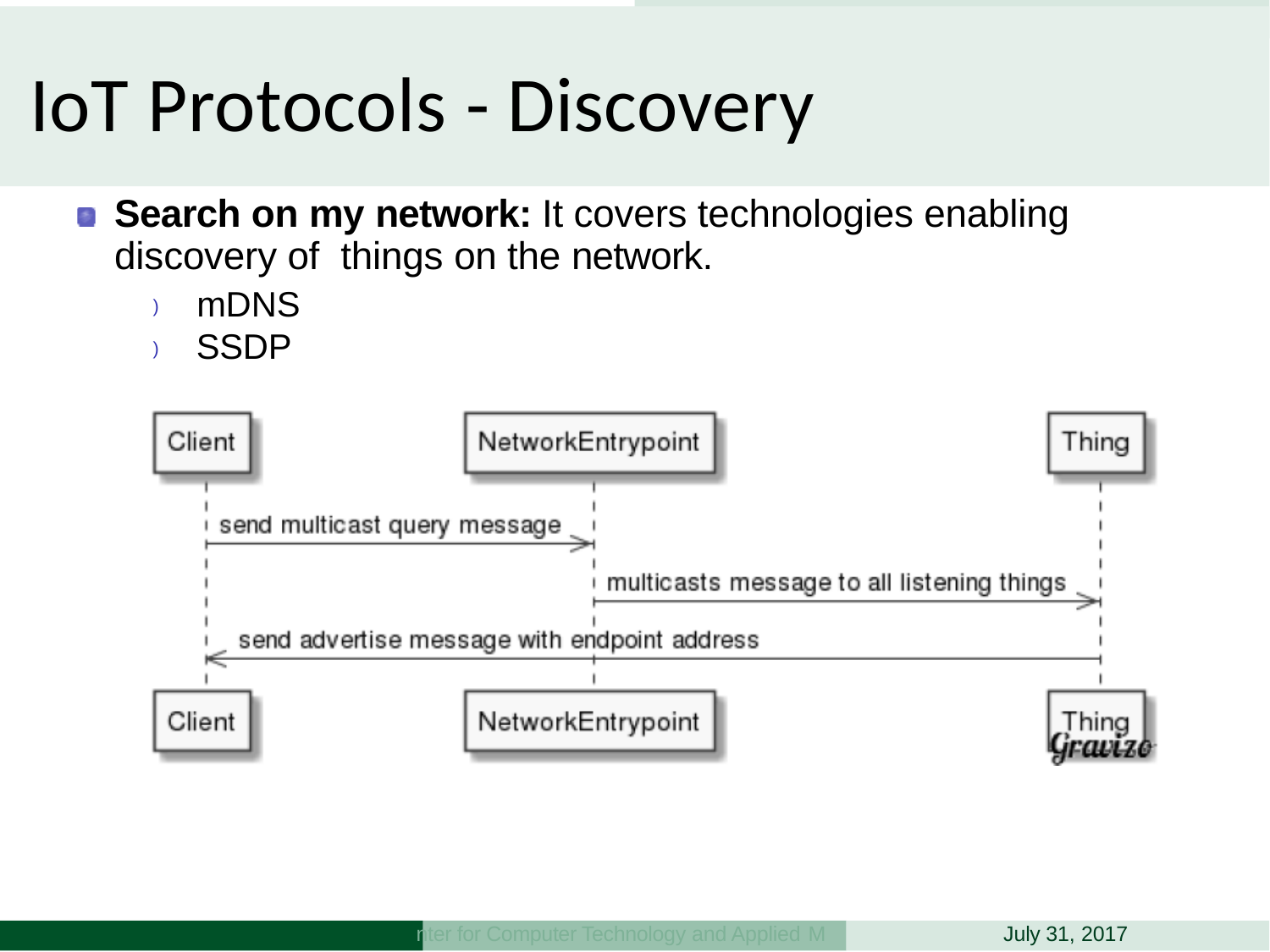

IoT Protocols
# IoT Protocols - Discovery
Search on my network: It covers technologies enabling discovery of  things on the network.
) mDNS
) SSDP

July 31, 2017
nter for Computer Technology and Applied M